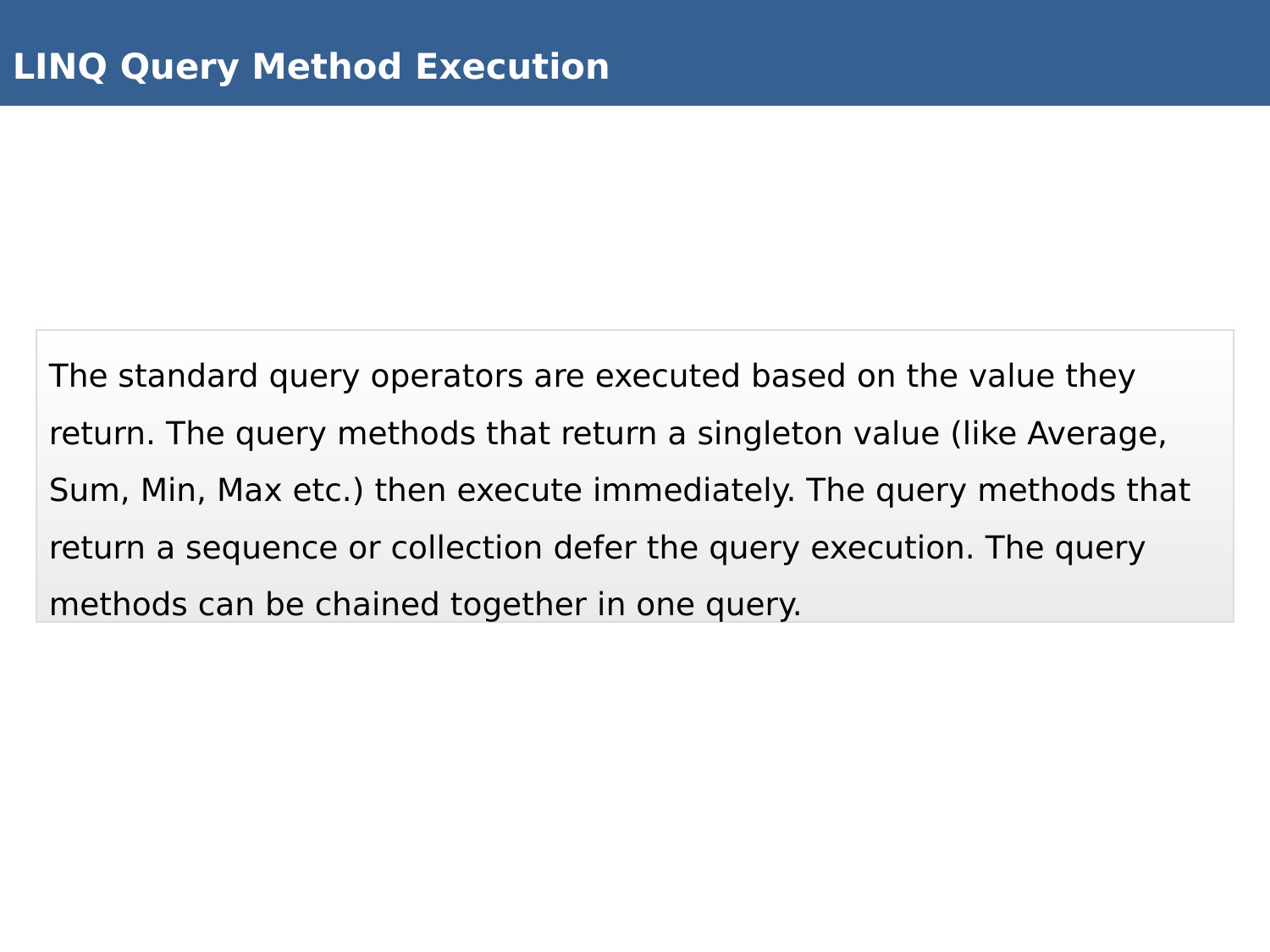

LINQ Query Method Execution
The standard query operators are executed based on the value they return. The query methods that return a singleton value (like Average, Sum, Min, Max etc.) then execute immediately. The query methods that return a sequence or collection defer the query execution. The query methods can be chained together in one query.